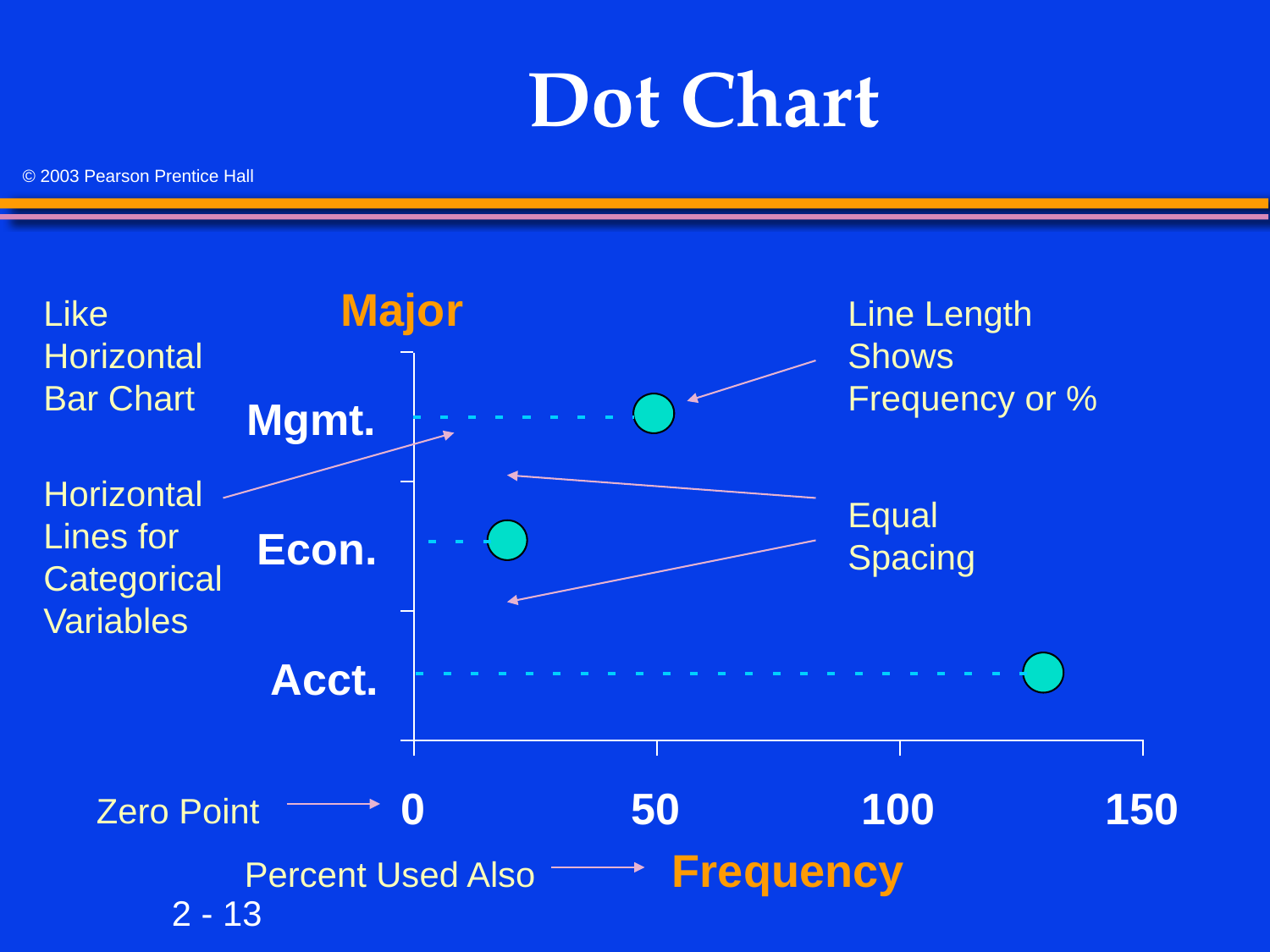

# Dot Chart
Major
Like Horizontal Bar Chart
Line Length Shows Frequency or %
Mgmt.

Horizontal Lines for Categorical Variables
Equal Spacing
Econ.

Acct.

0
50
100
150
Zero Point
Frequency
Percent Used Also